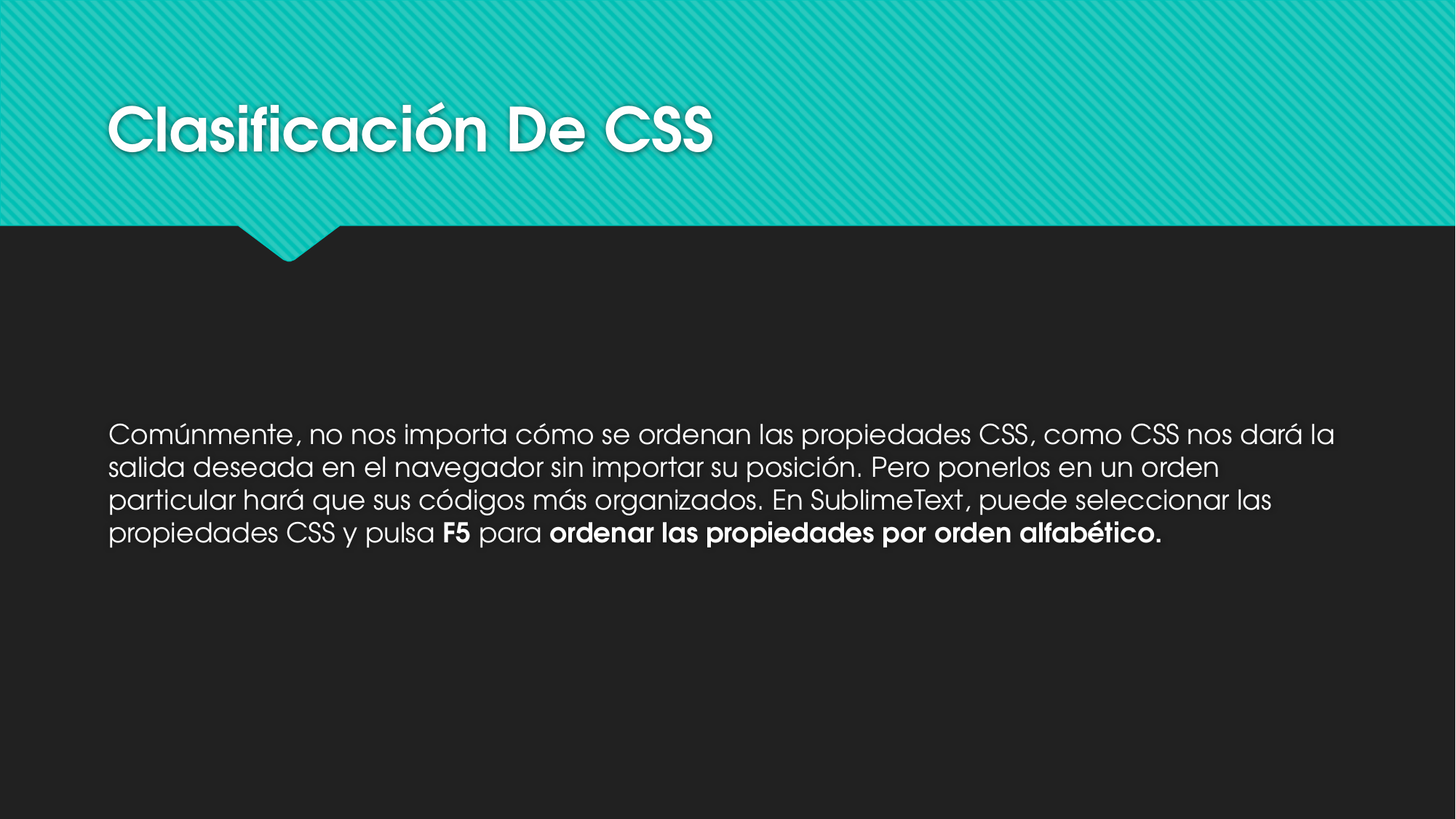

# Clasificación De CSS
Comúnmente, no nos importa cómo se ordenan las propiedades CSS, como CSS nos dará la salida deseada en el navegador sin importar su posición. Pero ponerlos en un orden particular hará que sus códigos más organizados. En SublimeText, puede seleccionar las propiedades CSS y pulsa F5 para ordenar las propiedades por orden alfabético.